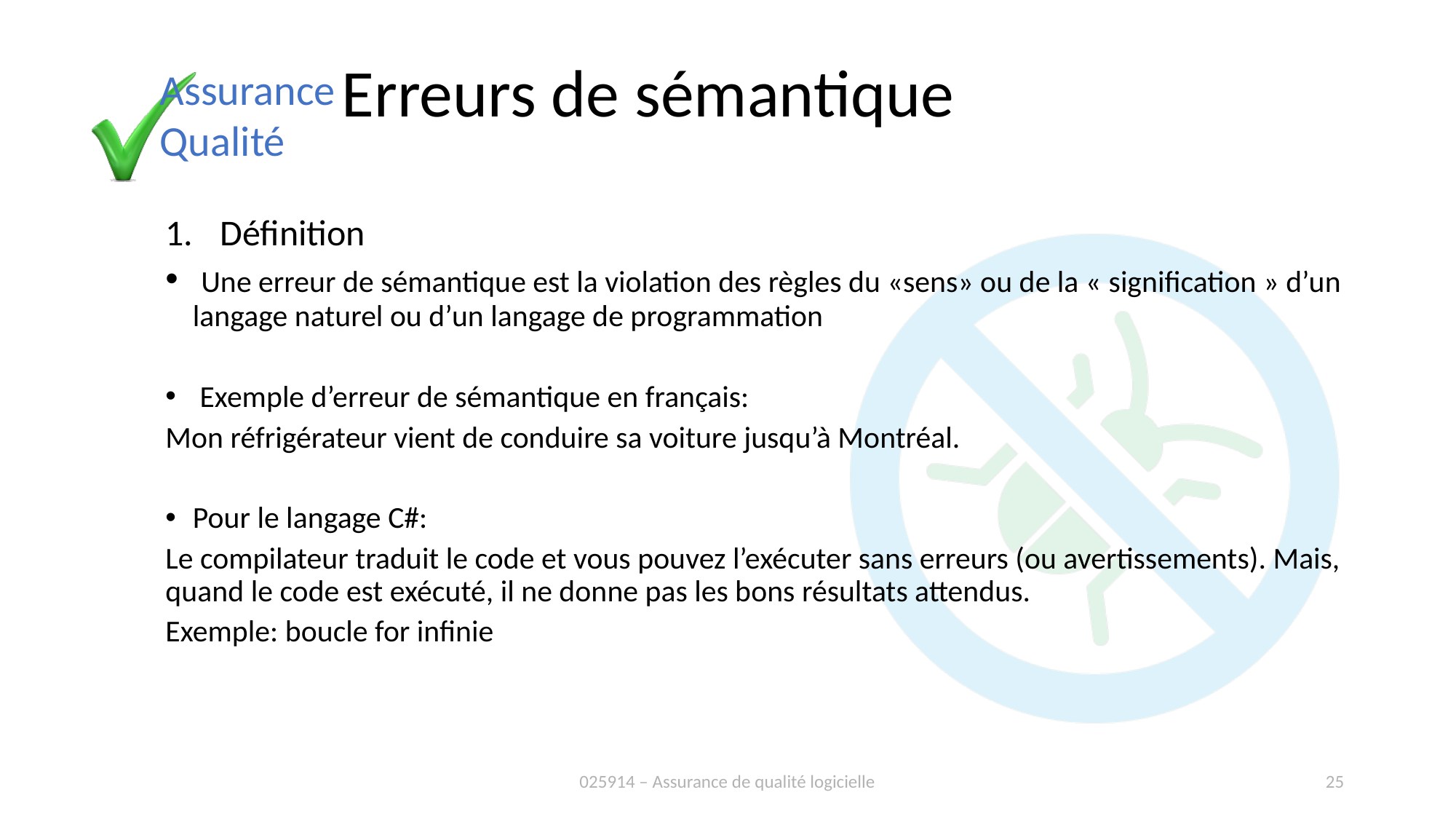

# Erreurs de sémantique

Définition
 Une erreur de sémantique est la violation des règles du «sens» ou de la « signification » d’un langage naturel ou d’un langage de programmation

 Exemple d’erreur de sémantique en français:
Mon réfrigérateur vient de conduire sa voiture jusqu’à Montréal.

Pour le langage C#:
Le compilateur traduit le code et vous pouvez l’exécuter sans erreurs (ou avertissements). Mais, quand le code est exécuté, il ne donne pas les bons résultats attendus.
Exemple: boucle for infinie

025914 – Assurance de qualité logicielle
25